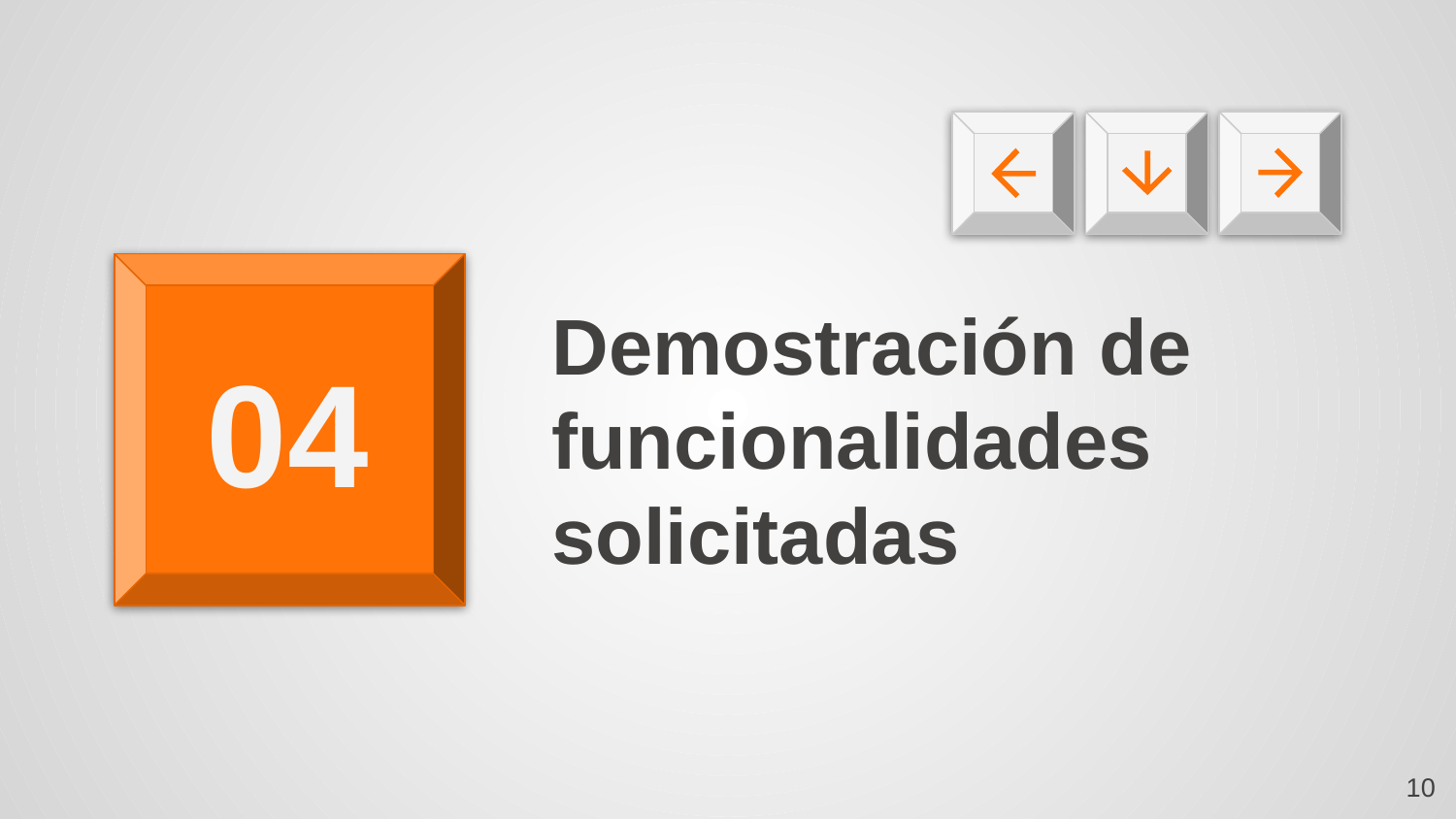

# Demostración de funcionalidades solicitadas
04
10